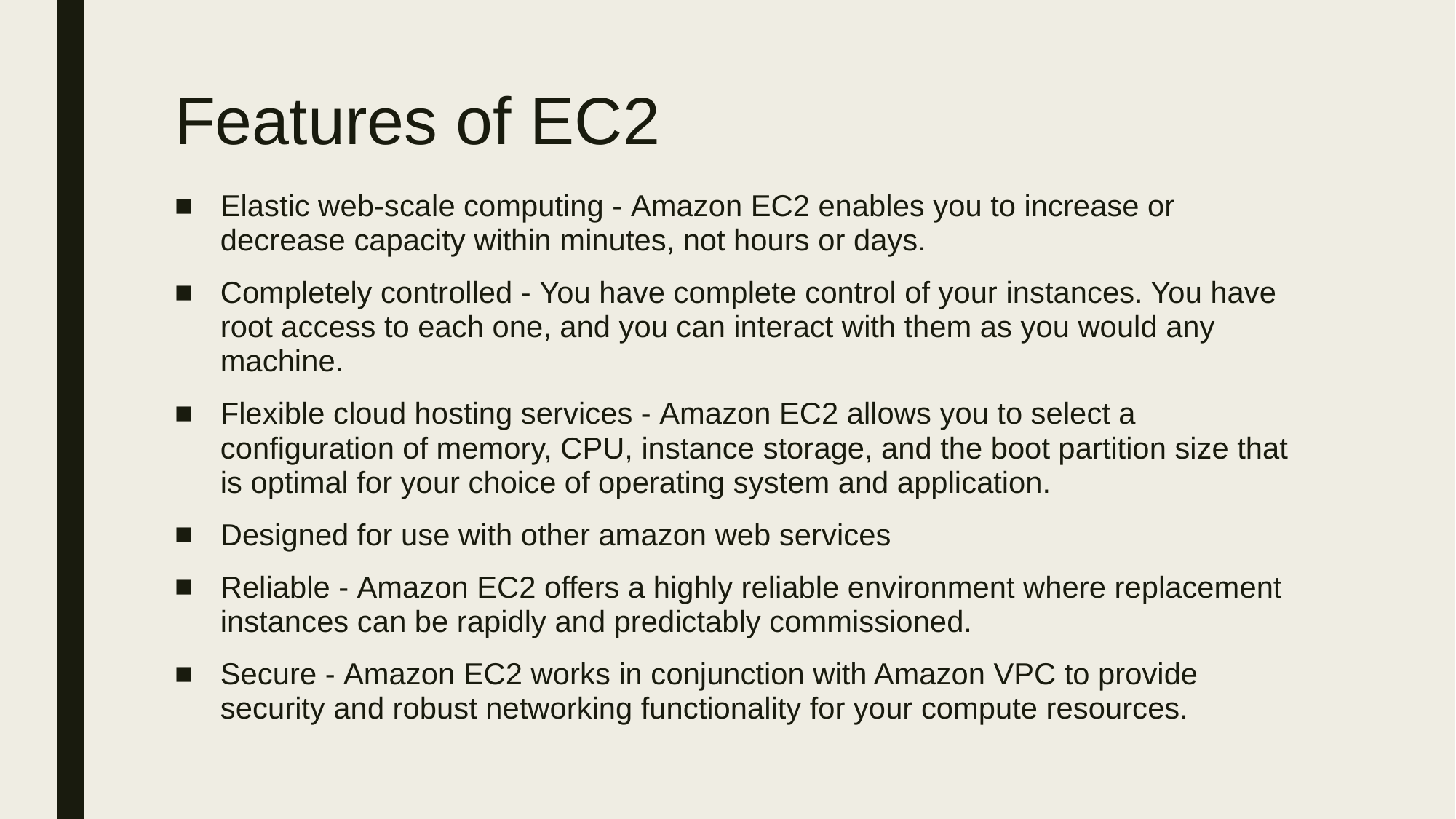

# Features of EC2
Elastic web-scale computing - Amazon EC2 enables you to increase or decrease capacity within minutes, not hours or days.
Completely controlled - You have complete control of your instances. You have root access to each one, and you can interact with them as you would any machine.
Flexible cloud hosting services - Amazon EC2 allows you to select a configuration of memory, CPU, instance storage, and the boot partition size that is optimal for your choice of operating system and application.
Designed for use with other amazon web services
Reliable - Amazon EC2 offers a highly reliable environment where replacement instances can be rapidly and predictably commissioned.
Secure - Amazon EC2 works in conjunction with Amazon VPC to provide security and robust networking functionality for your compute resources.